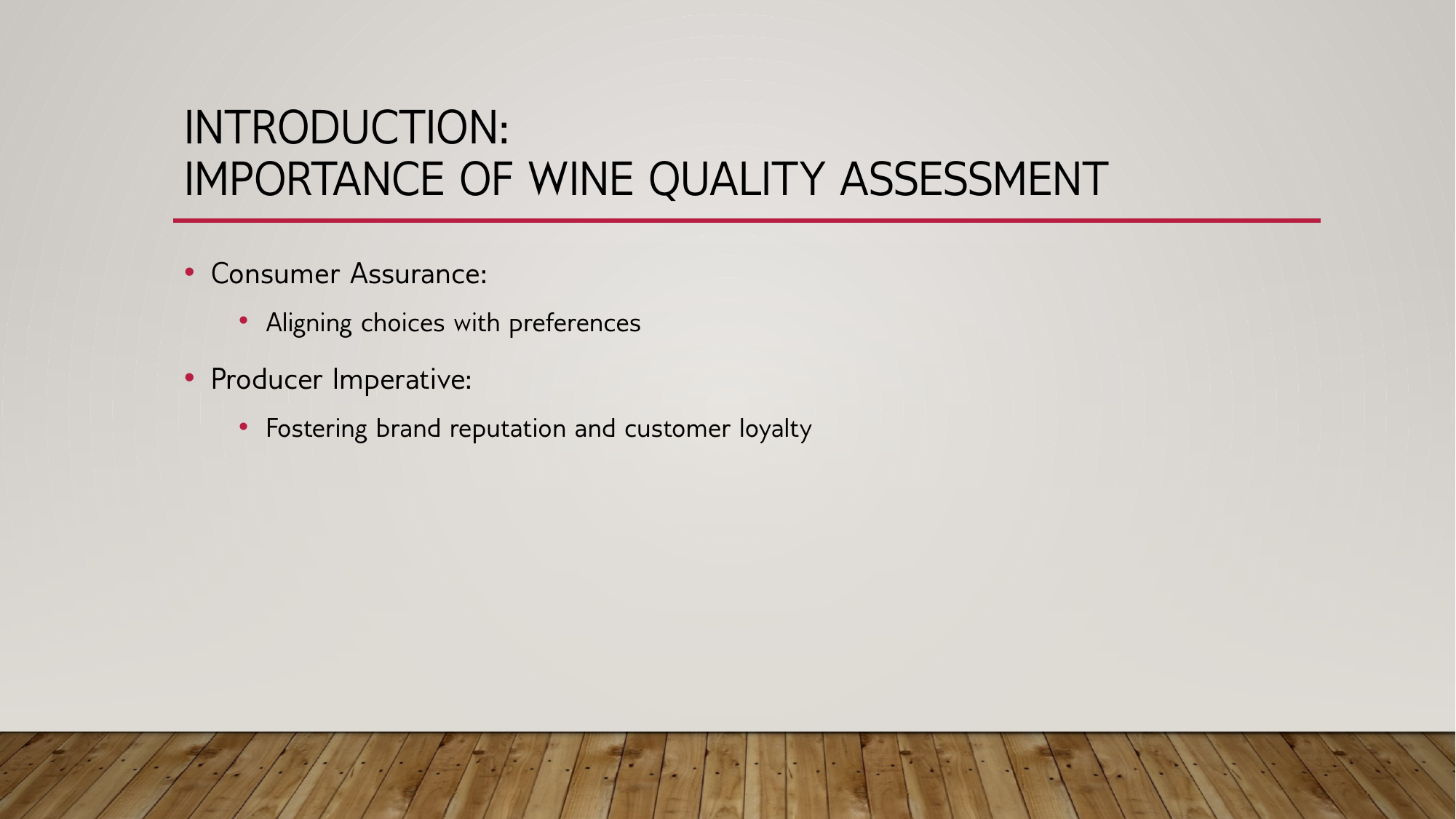

# Introduction: Importance of Wine Quality Assessment
Consumer Assurance:
Aligning choices with preferences
Producer Imperative:
Fostering brand reputation and customer loyalty